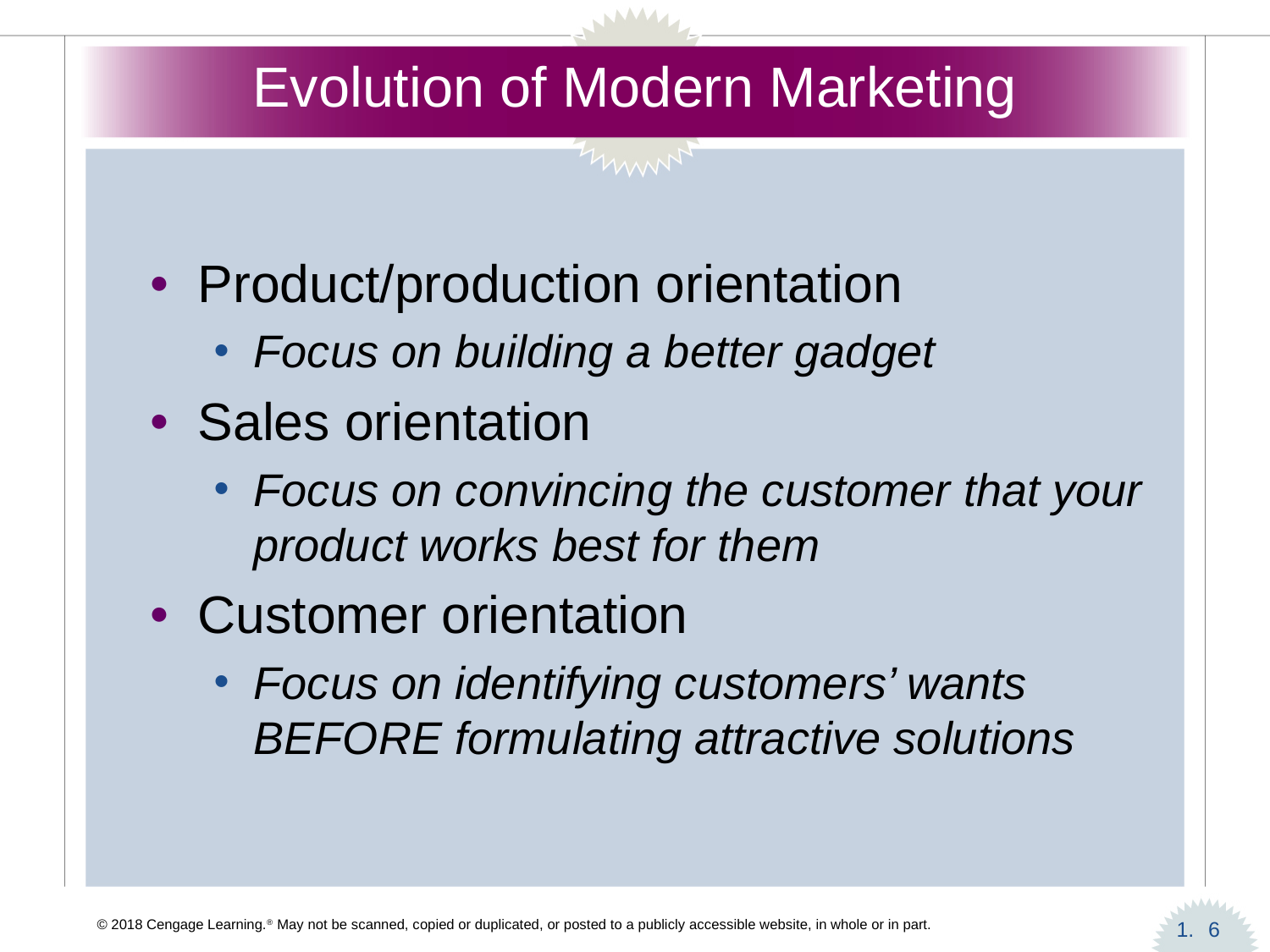

# Evolution of Modern Marketing
Product/production orientation
Focus on building a better gadget
Sales orientation
Focus on convincing the customer that your product works best for them
Customer orientation
Focus on identifying customers’ wants BEFORE formulating attractive solutions
6